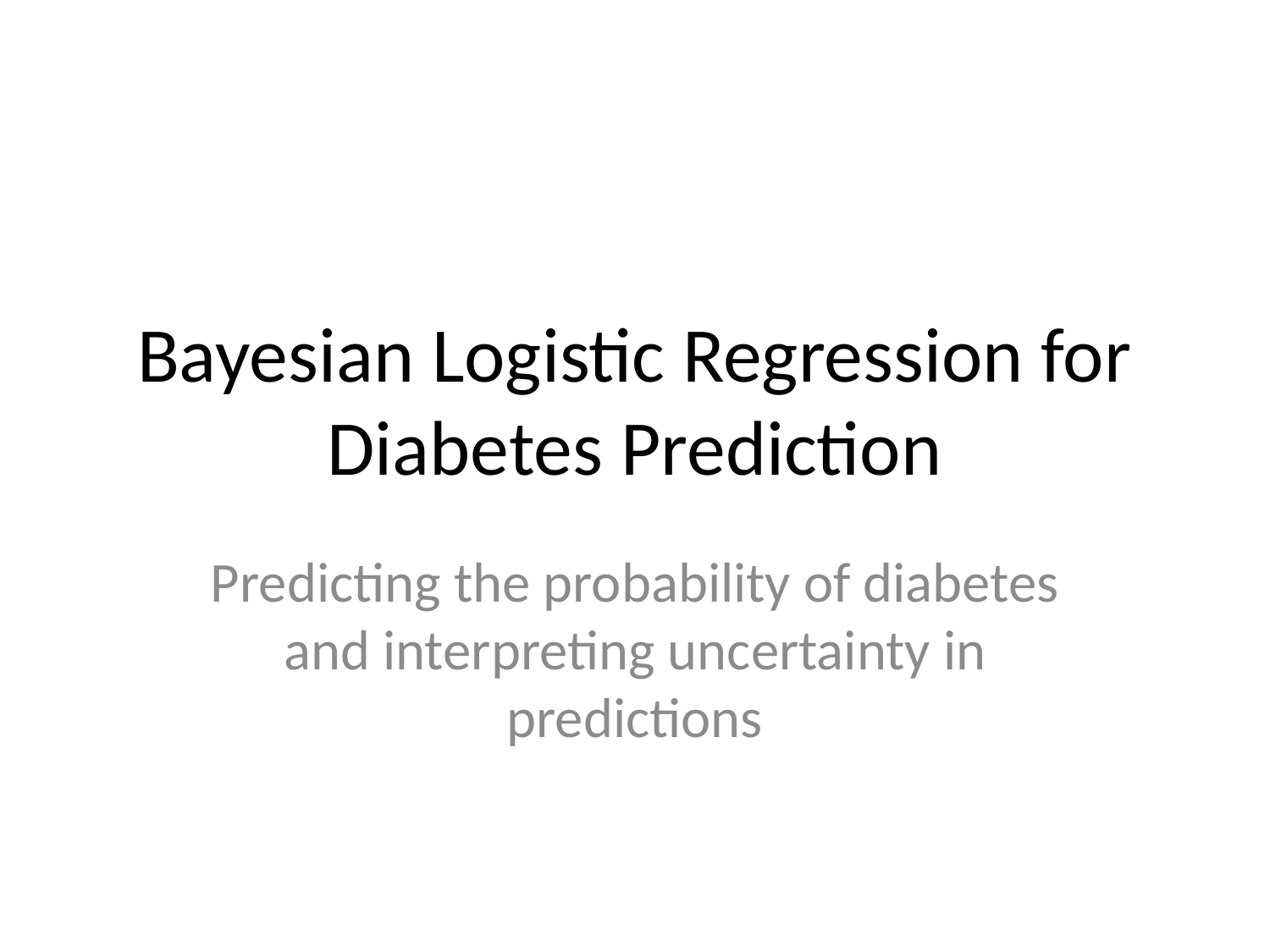

# Bayesian Logistic Regression for Diabetes Prediction
Predicting the probability of diabetes and interpreting uncertainty in predictions